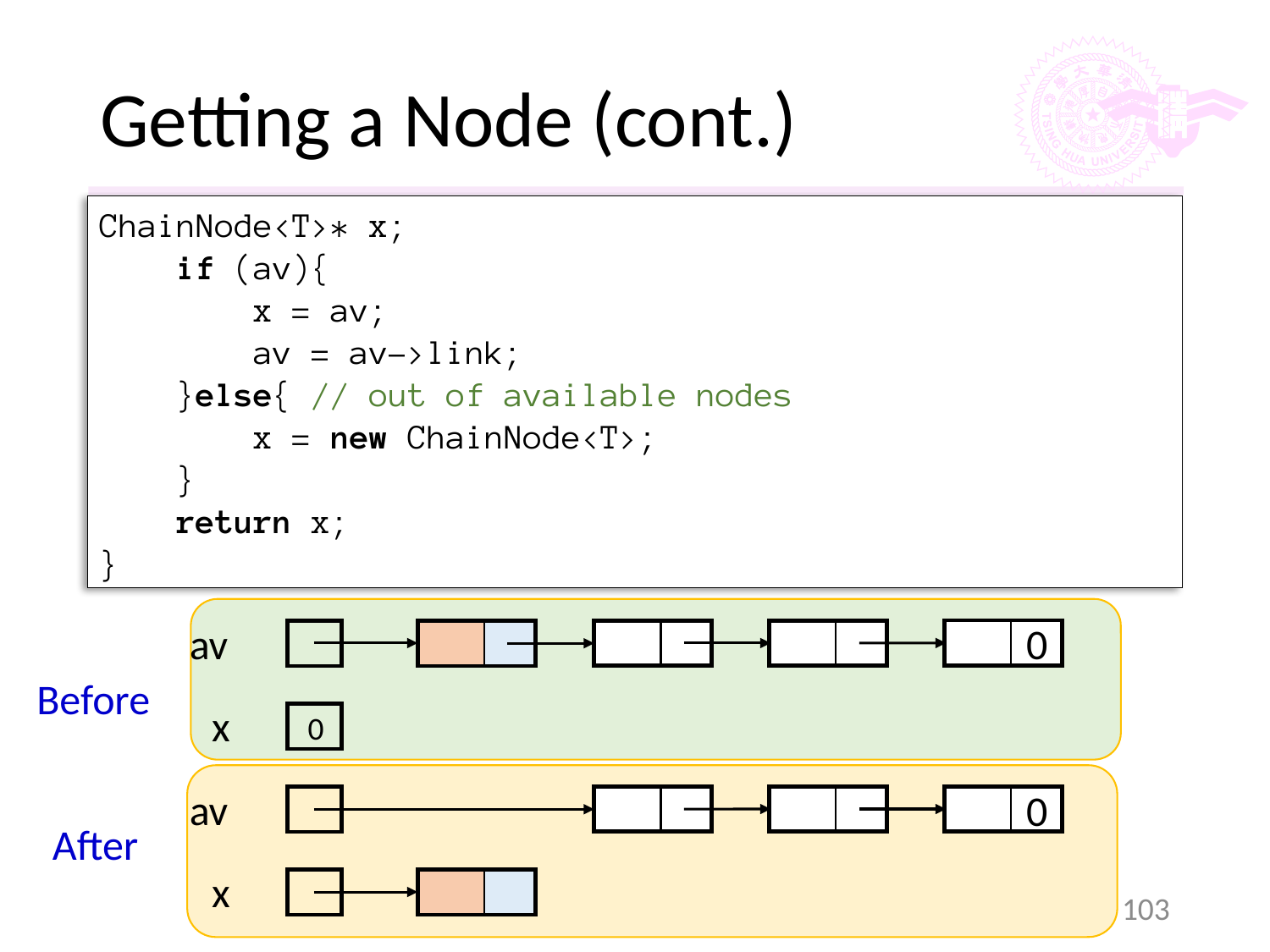

# Getting a Node (cont.)
ChainNode<T>* x;
    if (av){
        x = av;
        av = av->link;
    }else{ // out of available nodes
        x = new ChainNode<T>;
    }
    return x;
}

av

0

x

Before
0

av

0

x

After
103